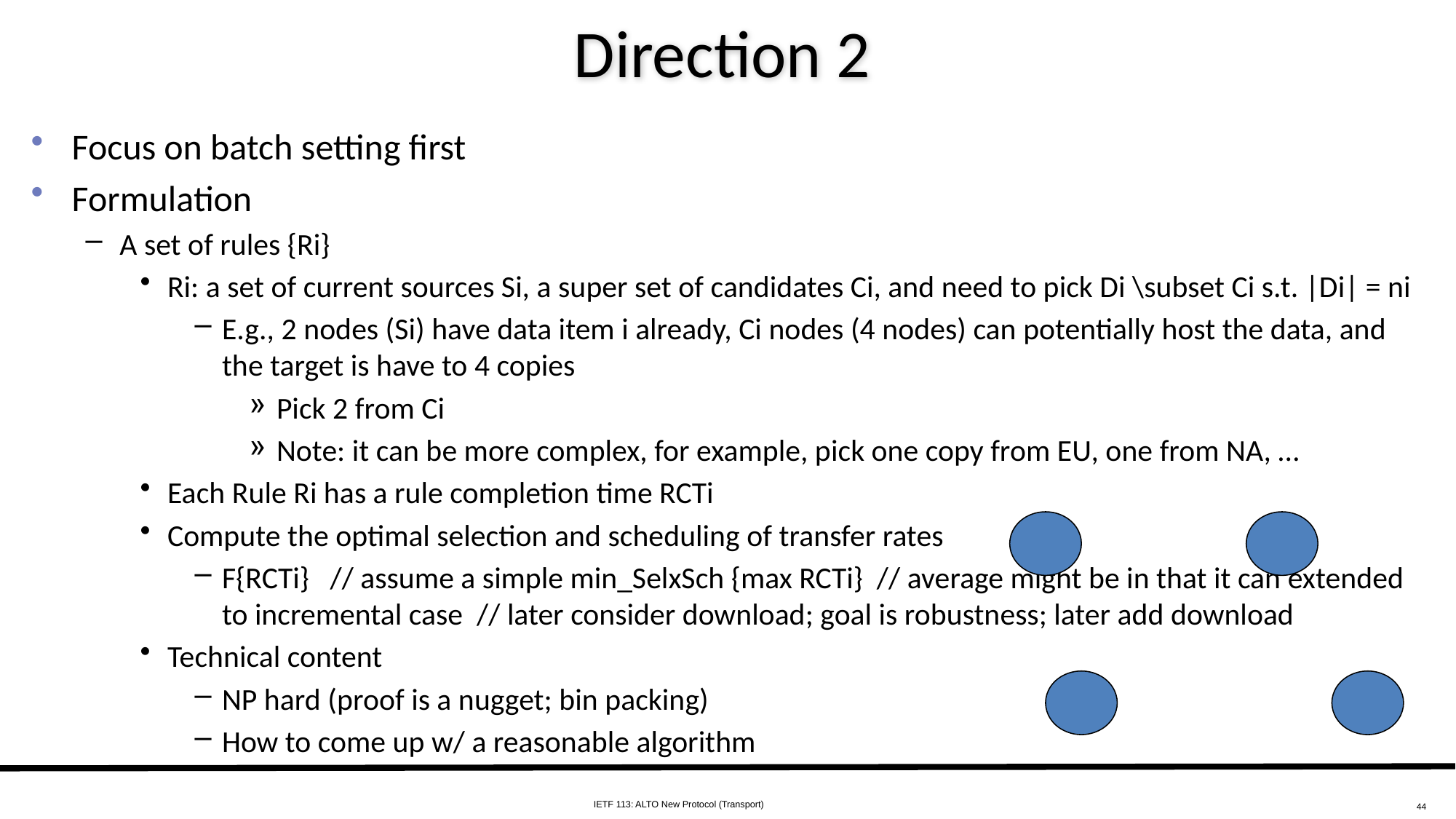

# Direction 2
Focus on batch setting first
Formulation
A set of rules {Ri}
Ri: a set of current sources Si, a super set of candidates Ci, and need to pick Di \subset Ci s.t. |Di| = ni
E.g., 2 nodes (Si) have data item i already, Ci nodes (4 nodes) can potentially host the data, and the target is have to 4 copies
Pick 2 from Ci
Note: it can be more complex, for example, pick one copy from EU, one from NA, …
Each Rule Ri has a rule completion time RCTi
Compute the optimal selection and scheduling of transfer rates
F{RCTi}   // assume a simple min_SelxSch {max RCTi}  // average might be in that it can extended to incremental case  // later consider download; goal is robustness; later add download
Technical content
NP hard (proof is a nugget; bin packing)
How to come up w/ a reasonable algorithm